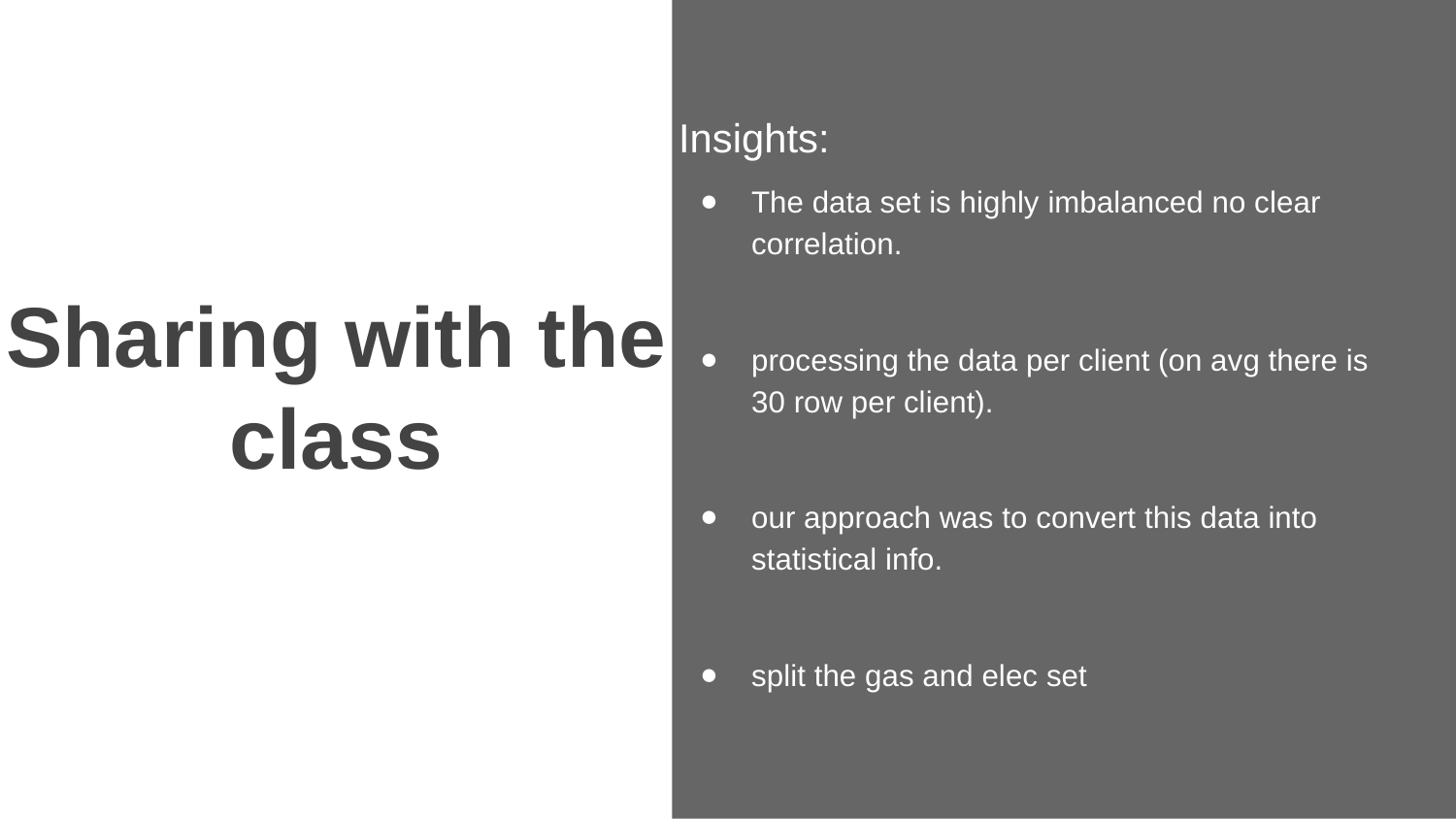

Insights:
The data set is highly imbalanced no clear correlation.

processing the data per client (on avg there is 30 row per client).

our approach was to convert this data into statistical info.

split the gas and elec set

# Sharing with the class